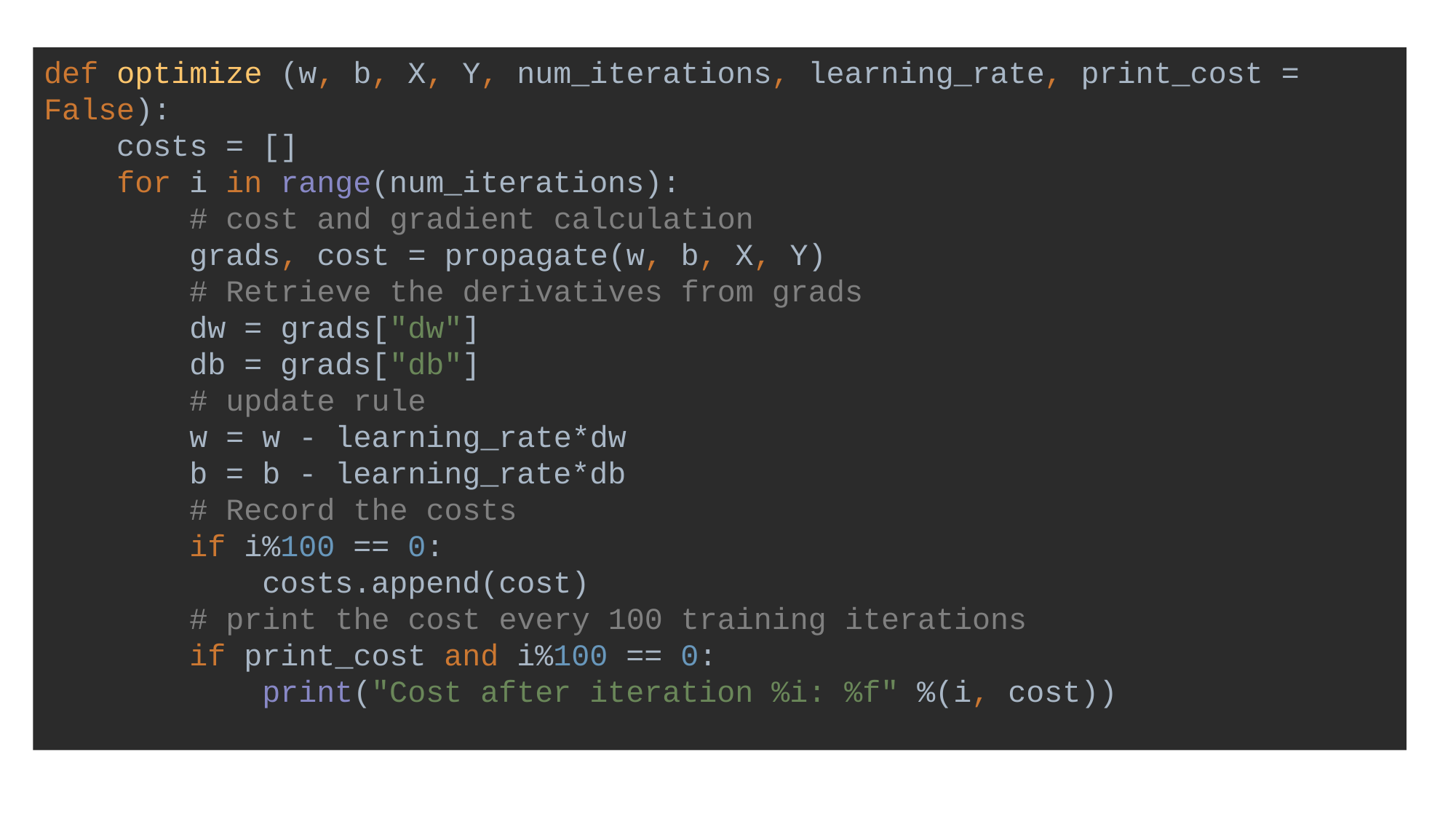

def optimize (w, b, X, Y, num_iterations, learning_rate, print_cost = False):
    costs = []
    for i in range(num_iterations):
        # cost and gradient calculation
        grads, cost = propagate(w, b, X, Y)
        # Retrieve the derivatives from grads
        dw = grads["dw"]
        db = grads["db"]
        # update rule
        w = w - learning_rate*dw
        b = b - learning_rate*db
        # Record the costs
        if i%100 == 0:
            costs.append(cost)
        # print the cost every 100 training iterations
        if print_cost and i%100 == 0:
            print("Cost after iteration %i: %f" %(i, cost))